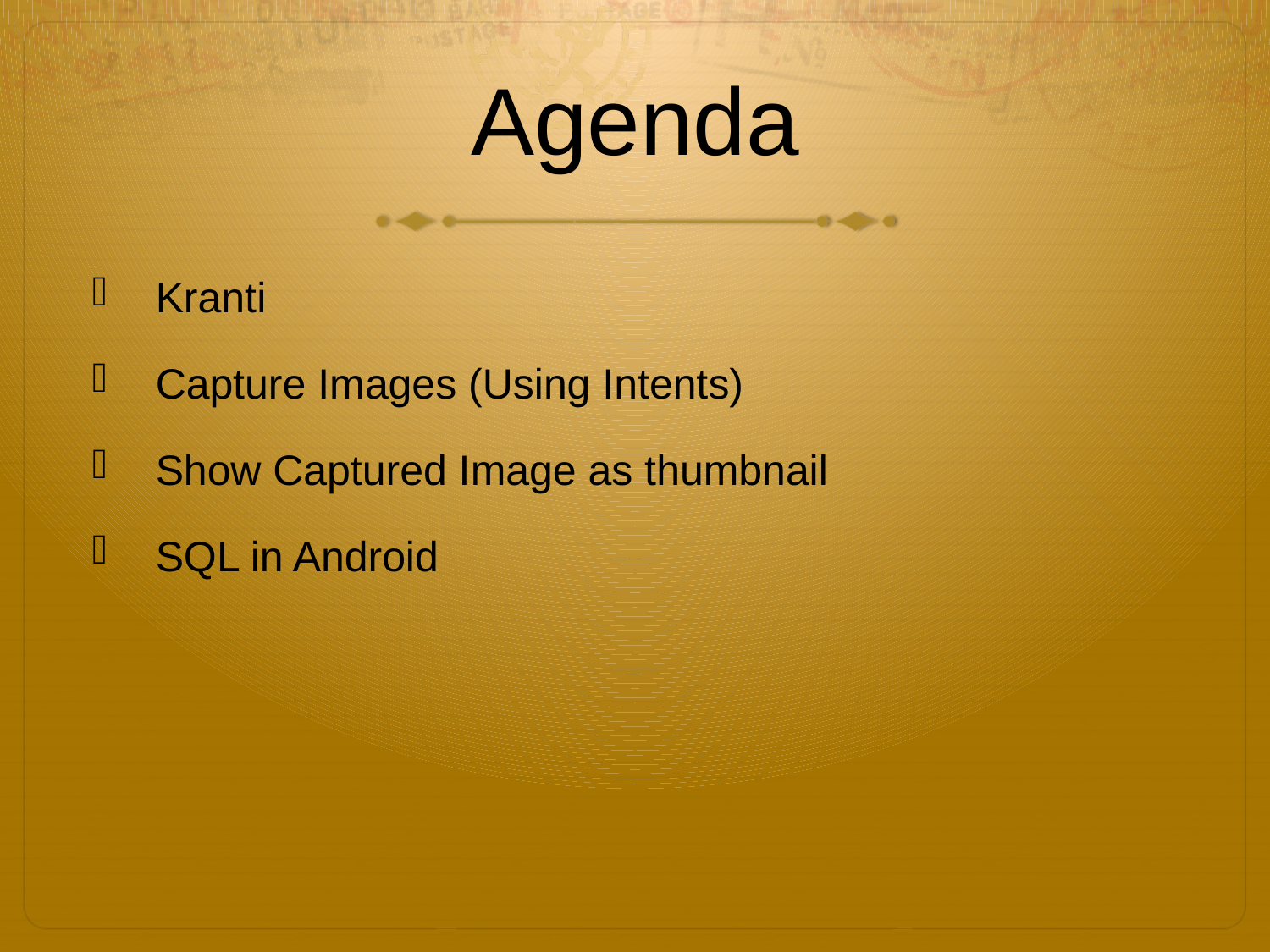

# Agenda
Kranti
Capture Images (Using Intents)
Show Captured Image as thumbnail
SQL in Android